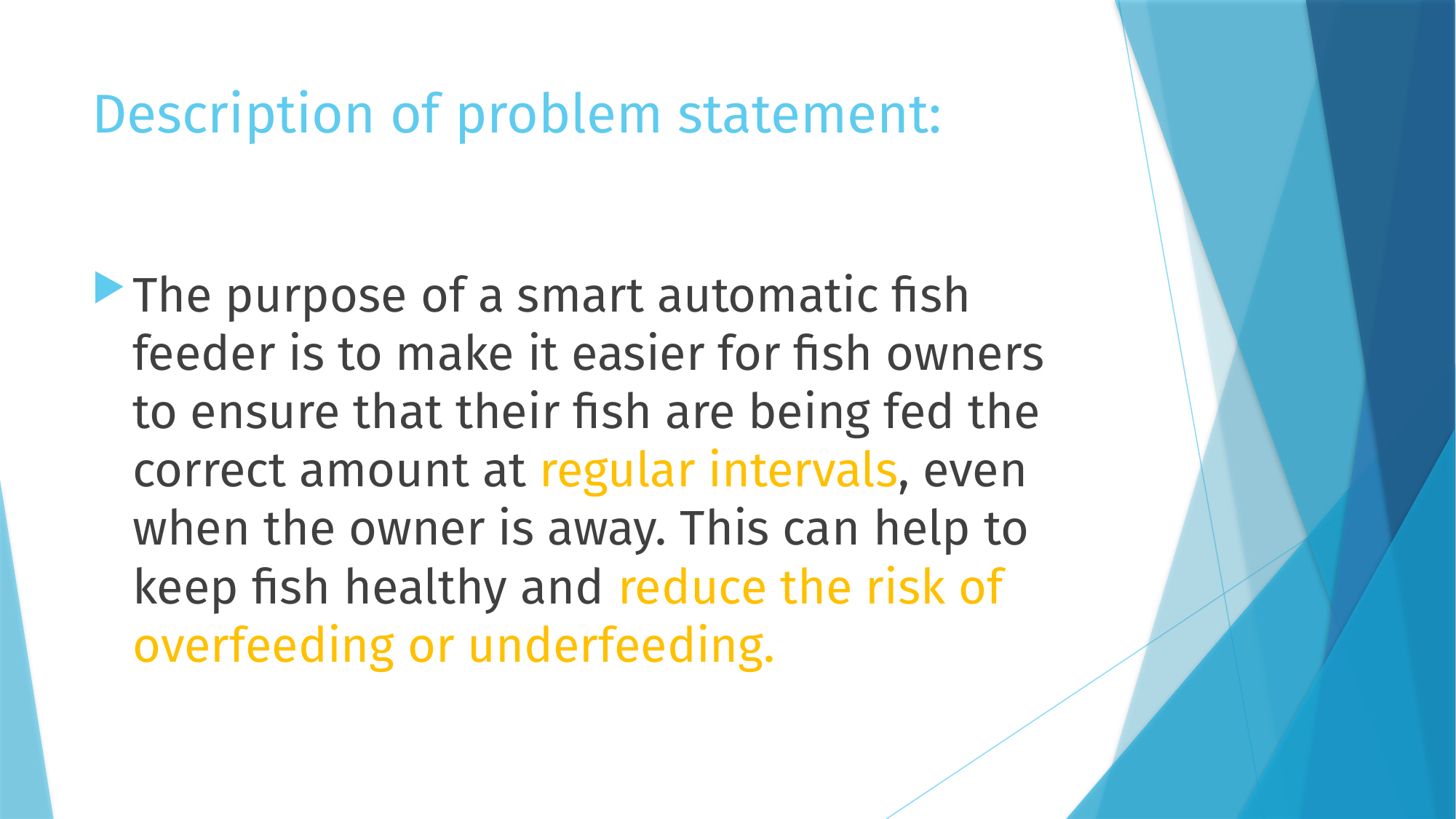

# Description of problem statement:
The purpose of a smart automatic fish feeder is to make it easier for fish owners to ensure that their fish are being fed the correct amount at regular intervals, even when the owner is away. This can help to keep fish healthy and reduce the risk of overfeeding or underfeeding.